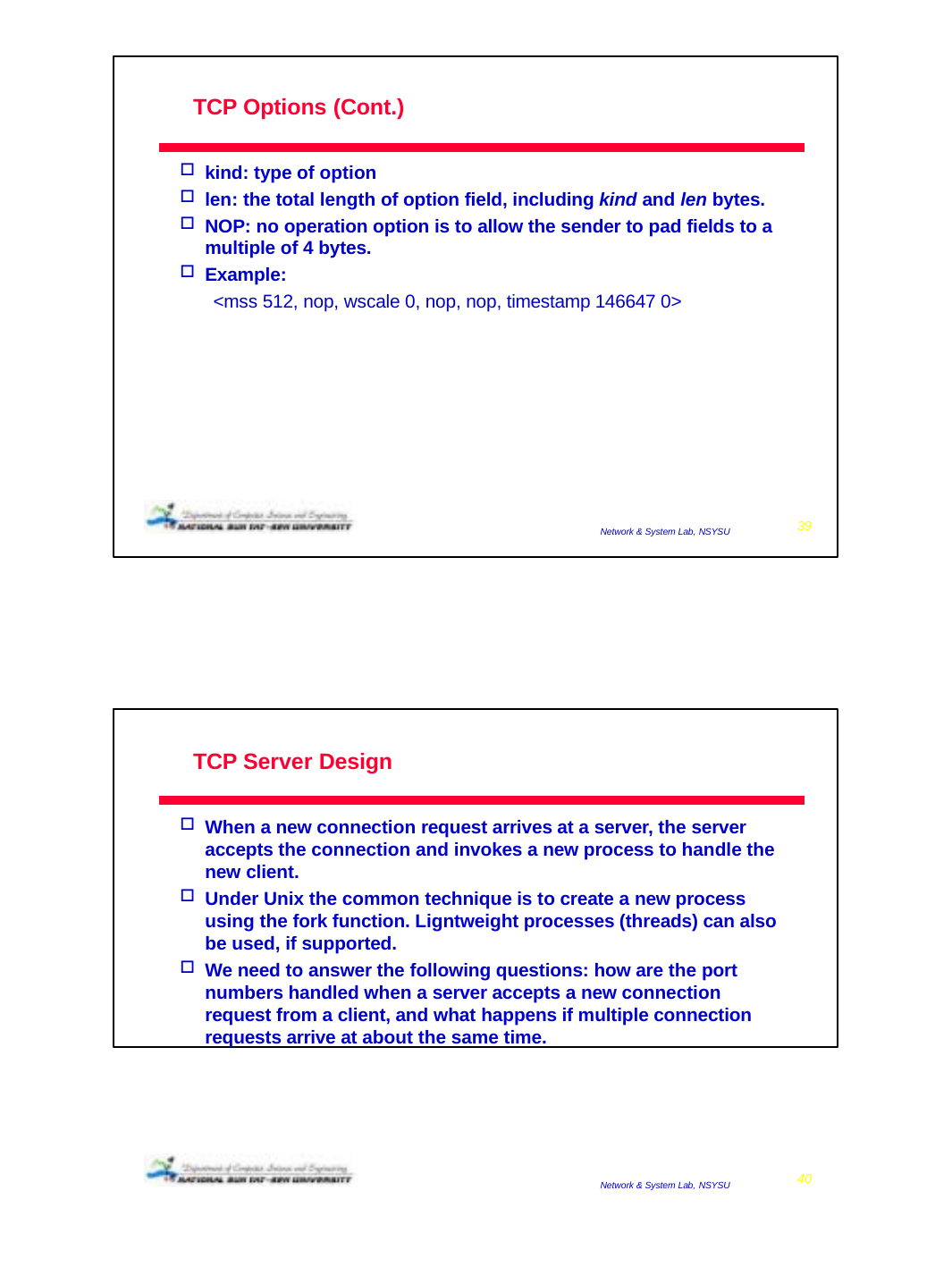

TCP Options (Cont.)

kind: type of option
len: the total length of option field, including kind and len bytes.
NOP: no operation option is to allow the sender to pad fields to a  multiple of 4 bytes.
Example:
<mss 512, nop, wscale 0, nop, nop, timestamp 146647 0>

2008/12/9
39
Network & System Lab, NSYSU

TCP Server Design

When a new connection request arrives at a server, the server  accepts the connection and invokes a new process to handle the  new client.
Under Unix the common technique is to create a new process  using the fork function. Ligntweight processes (threads) can also  be used, if supported.
We need to answer the following questions: how are the port  numbers handled when a server accepts a new connection  request from a client, and what happens if multiple connection  requests arrive at about the same time.

2008/12/9
40
Network & System Lab, NSYSU